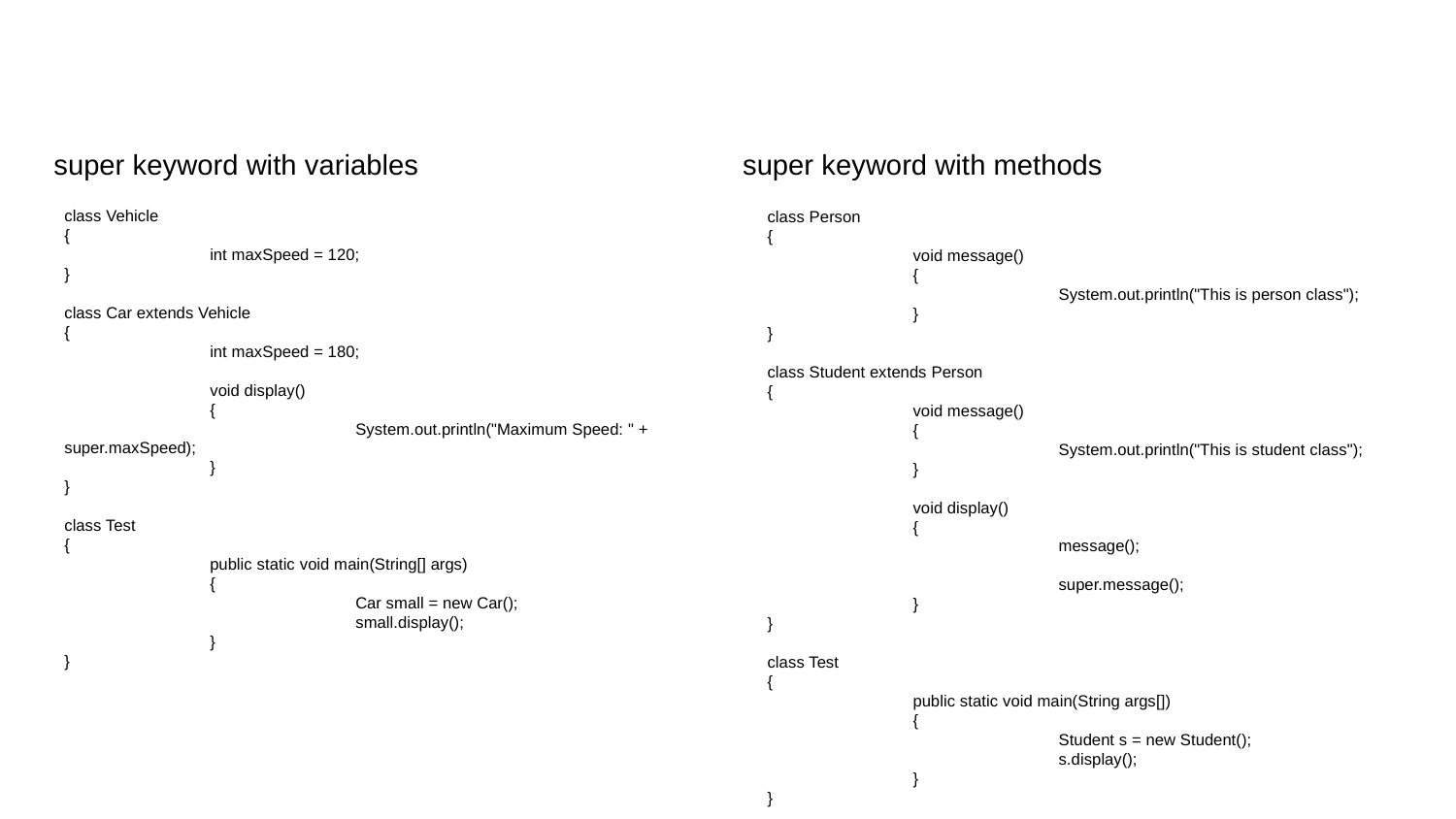

super keyword with variables
super keyword with methods
class Vehicle
{
	int maxSpeed = 120;
}

class Car extends Vehicle
{
	int maxSpeed = 180;

	void display()
	{
		System.out.println("Maximum Speed: " + super.maxSpeed);
	}
}

class Test
{
	public static void main(String[] args)
	{
		Car small = new Car();
		small.display();
	}
}
class Person
{
	void message()
	{
		System.out.println("This is person class");
	}
}

class Student extends Person
{
	void message()
	{
		System.out.println("This is student class");
	}

	void display()
	{
		message();

		super.message();
	}
}

class Test
{
	public static void main(String args[])
	{
		Student s = new Student();
		s.display();
	}
}